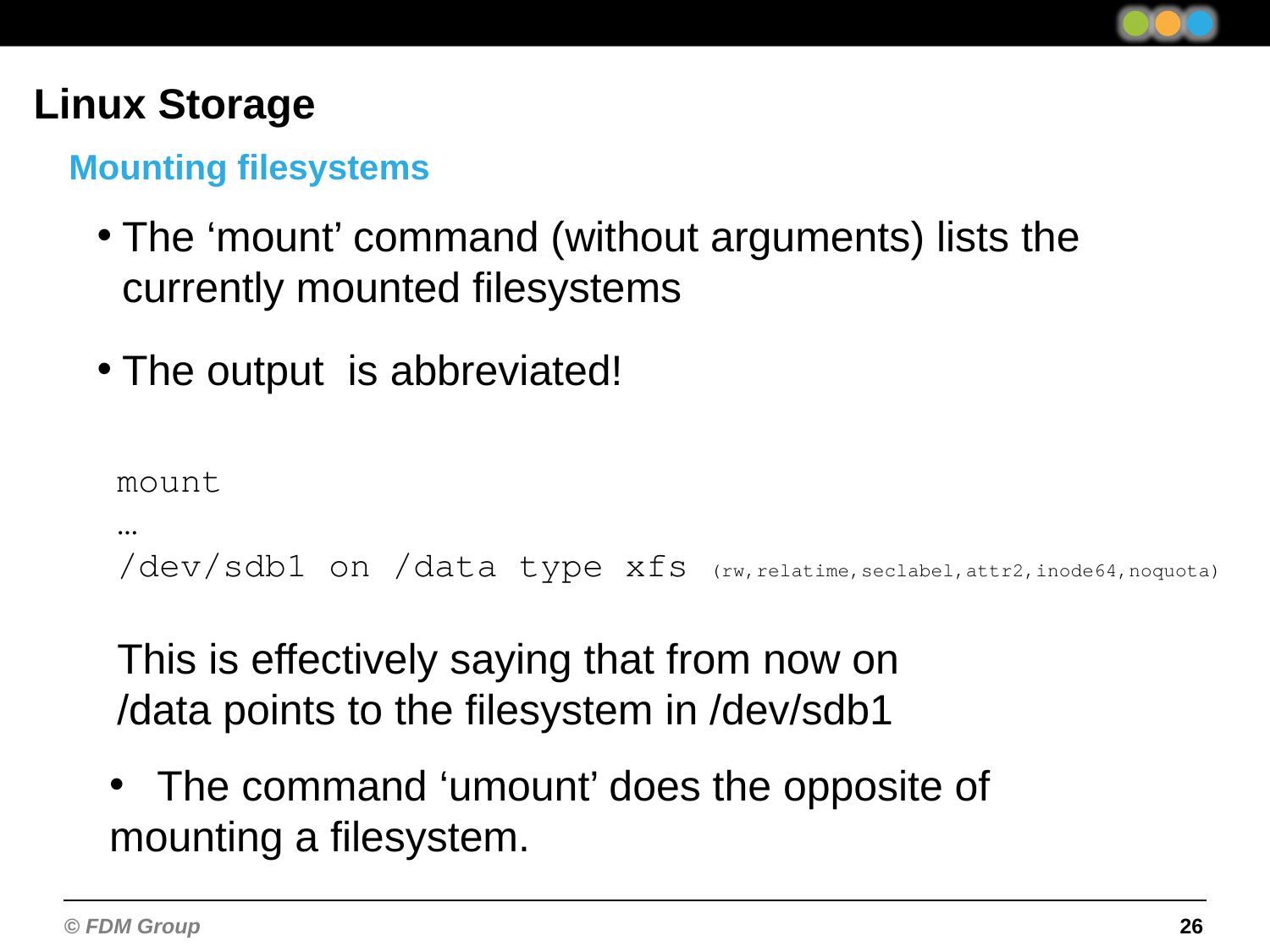

Linux Storage
Mounting filesystems
The ‘mount’ command (without arguments) lists the currently mounted filesystems
The output  is abbreviated!
mount
…
/dev/sdb1 on /data type xfs (rw,relatime,seclabel,attr2,inode64,noquota)

This is effectively saying that from now on
/data points to the filesystem in /dev/sdb1
The command ‘umount’ does the opposite of
mounting a filesystem.
26